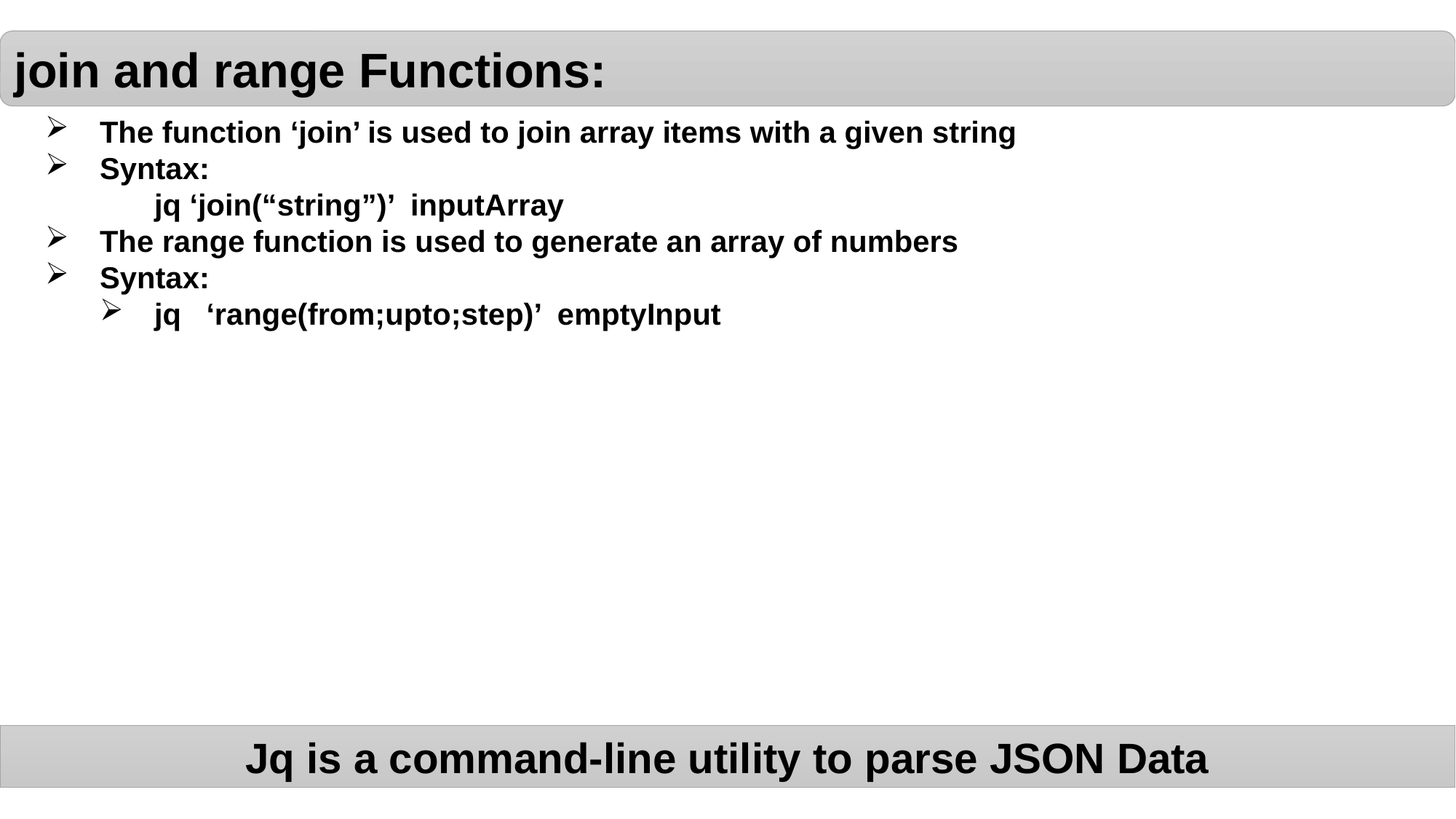

join and range Functions:
The function ‘join’ is used to join array items with a given string
Syntax:
	jq ‘join(“string”)’  inputArray
The range function is used to generate an array of numbers
Syntax:
jq   ‘range(from;upto;step)’  emptyInput

Jq is a command-line utility to parse JSON Data